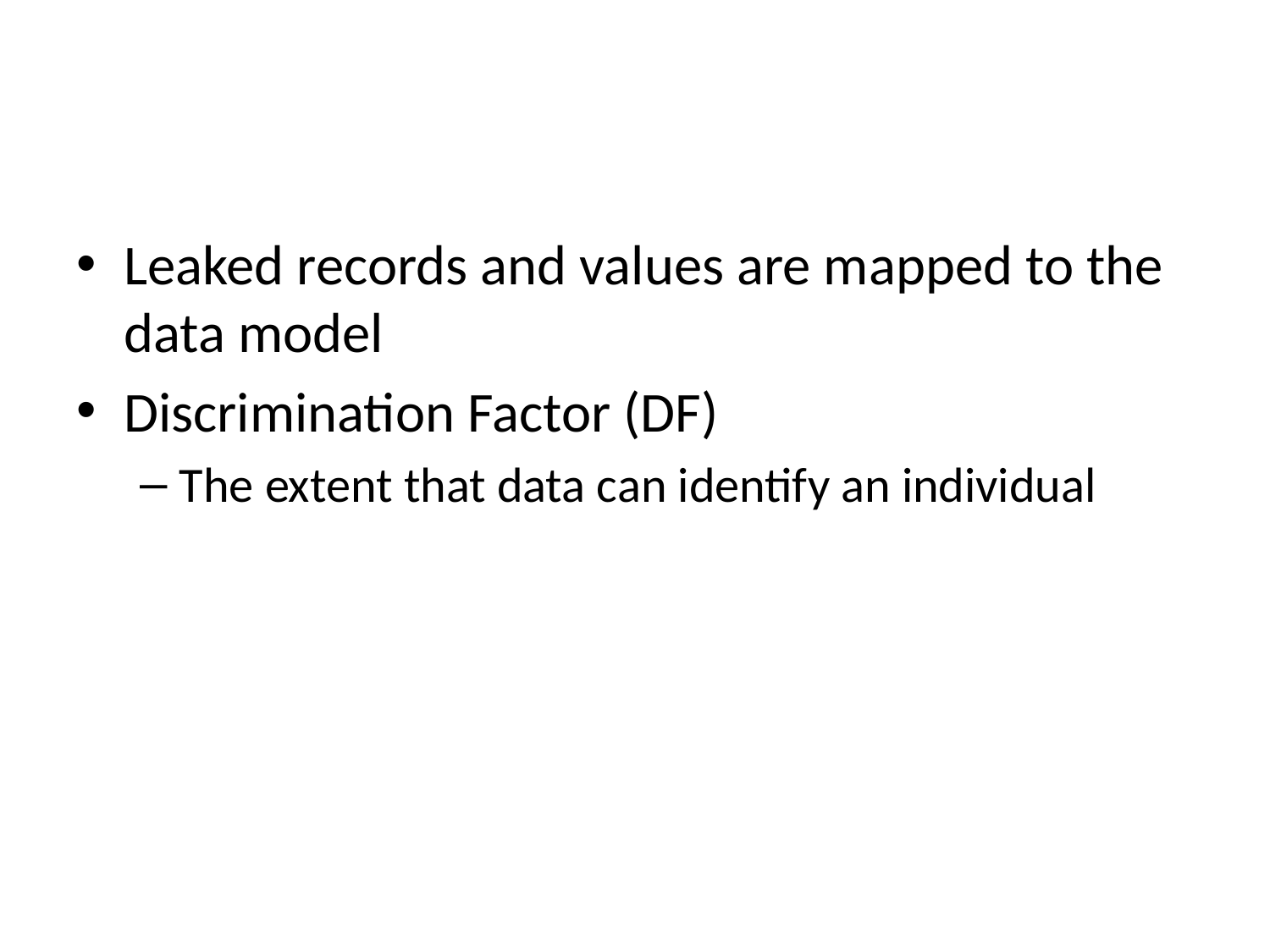

#
Leaked records and values are mapped to the data model
Discrimination Factor (DF)
The extent that data can identify an individual